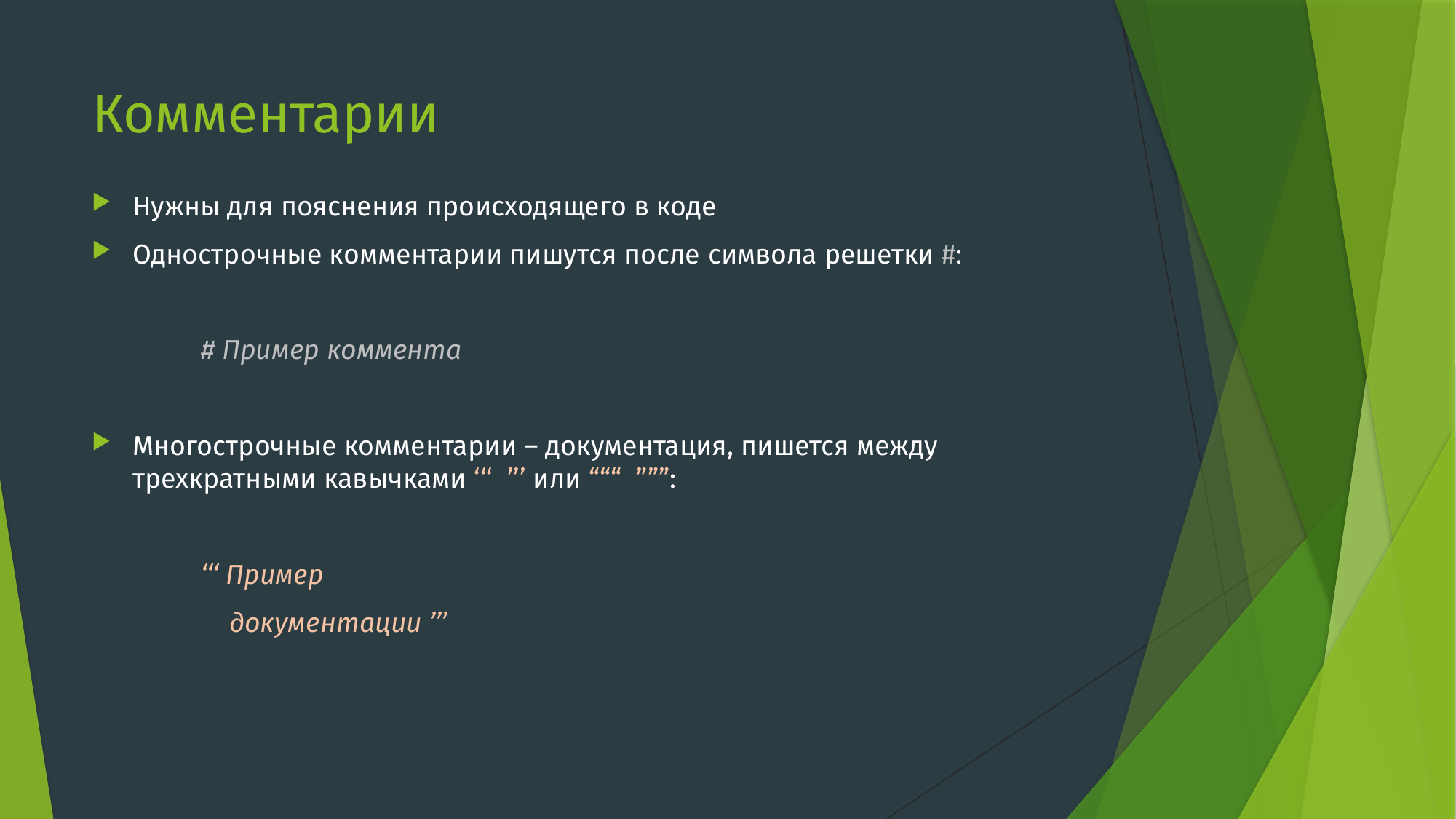

# Комментарии
Нужны для пояснения происходящего в коде
Однострочные комментарии пишутся после символа решетки #:

	# Пример коммента

Многострочные комментарии – документация, пишется между трехкратными кавычками ‘‘‘  ’’’ или “““  ”””:

	‘‘‘ Пример
	    документации ’’’